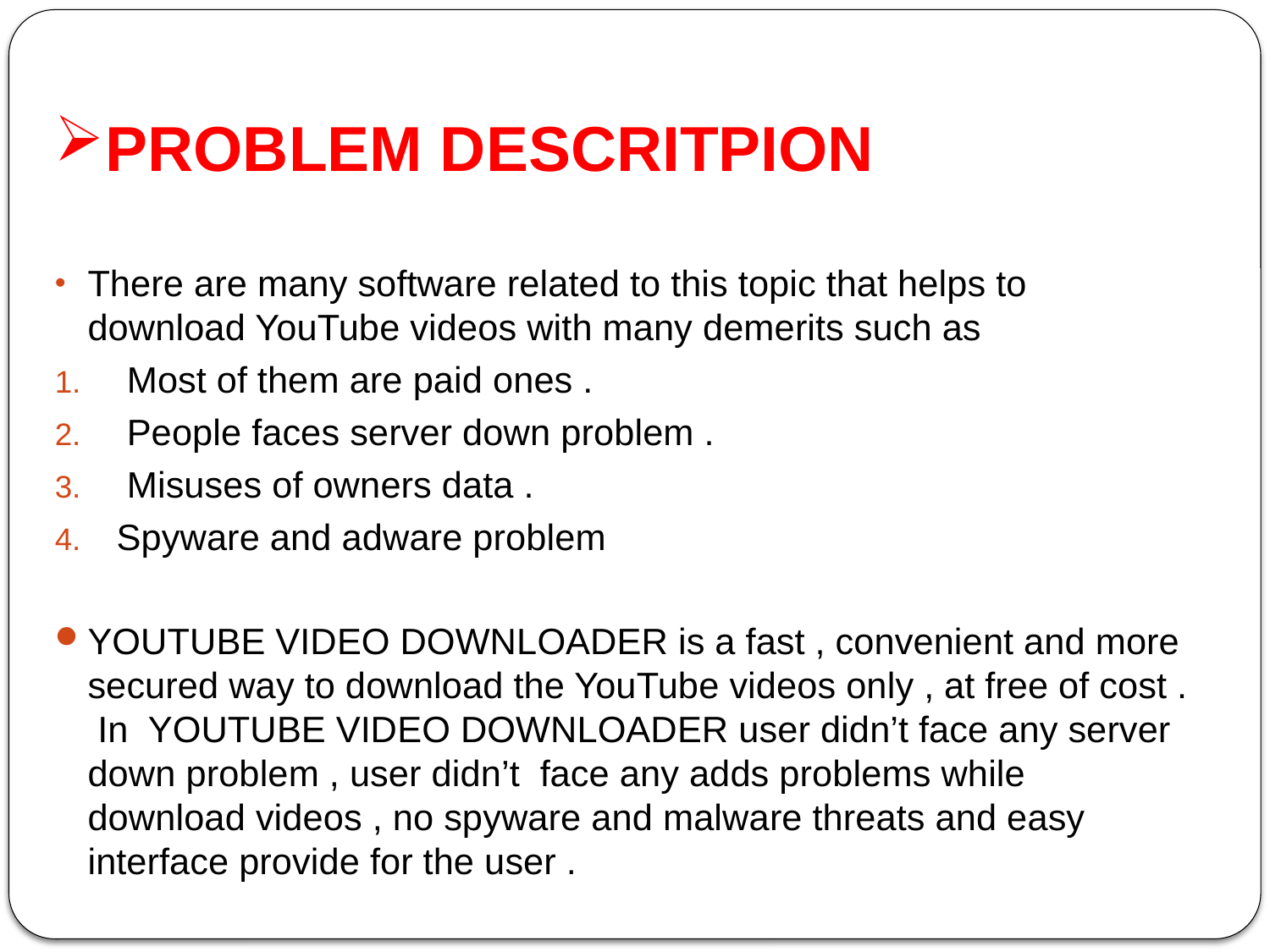

# PROBLEM DESCRITPION
There are many software related to this topic that helps to download YouTube videos with many demerits such as
 Most of them are paid ones .
 People faces server down problem .
 Misuses of owners data .
Spyware and adware problem

YOUTUBE VIDEO DOWNLOADER is a fast , convenient and more secured way to download the YouTube videos only , at free of cost .  In  YOUTUBE VIDEO DOWNLOADER user didn’t face any server down problem , user didn’t  face any adds problems while download videos , no spyware and malware threats and easy interface provide for the user .